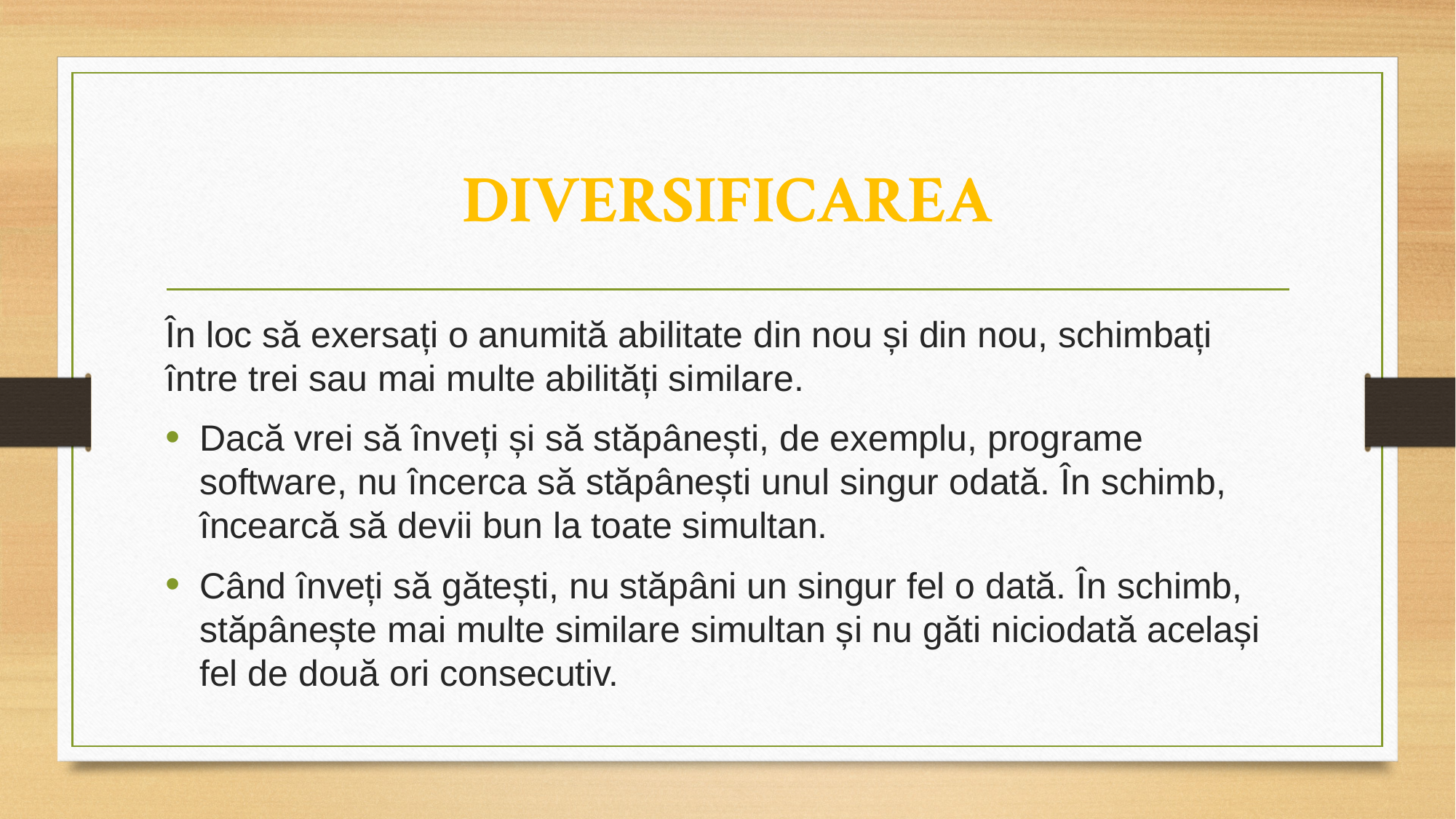

# DIVERSIFICAREA
În loc să exersați o anumită abilitate din nou și din nou, schimbați între trei sau mai multe abilități similare.
Dacă vrei să înveți și să stăpânești, de exemplu, programe software, nu încerca să stăpânești unul singur odată. În schimb, încearcă să devii bun la toate simultan.
Când înveți să gătești, nu stăpâni un singur fel o dată. În schimb, stăpânește mai multe similare simultan și nu găti niciodată același fel de două ori consecutiv.